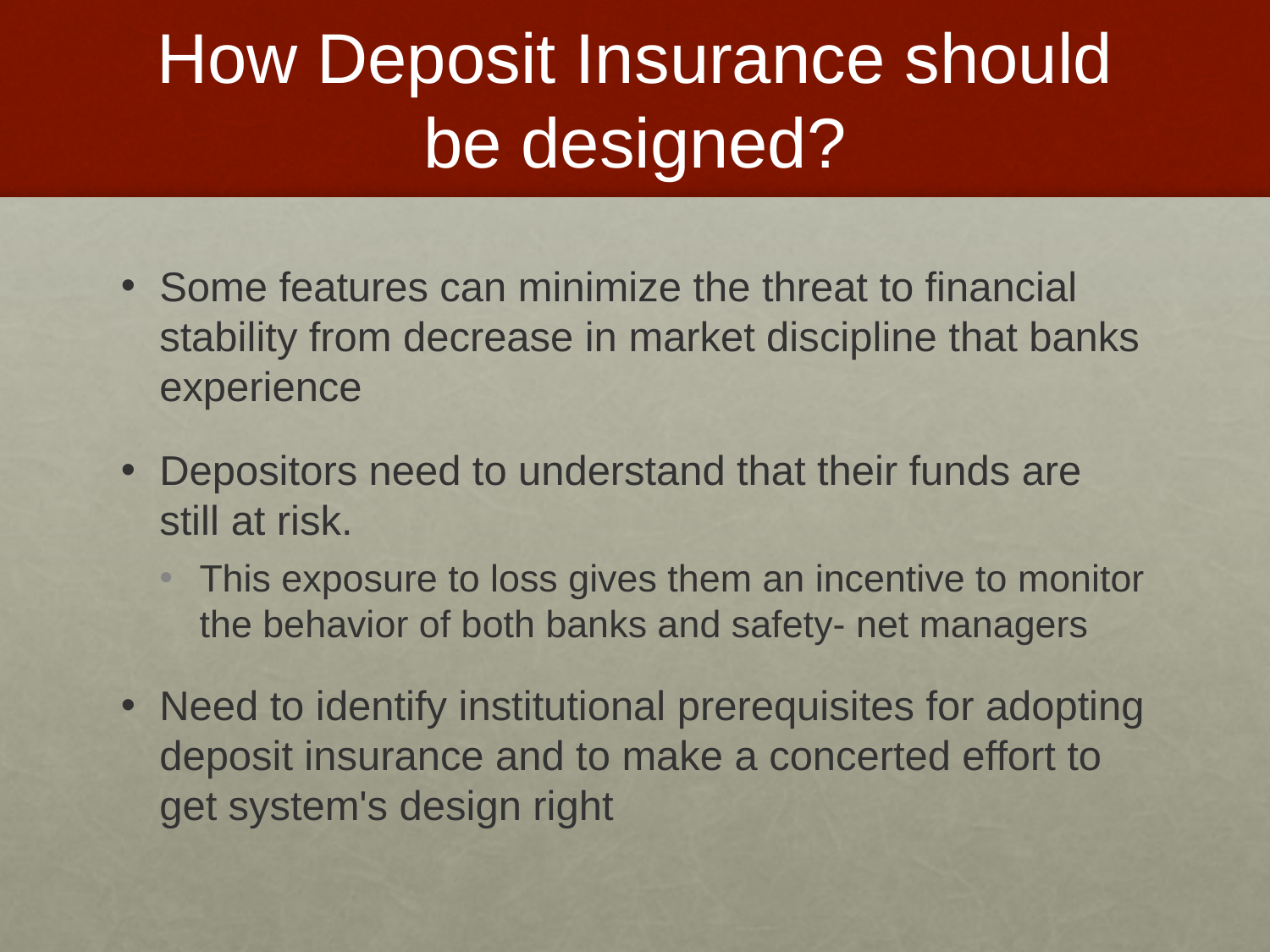

# How Deposit Insurance should be designed?
Some features can minimize the threat to financial stability from decrease in market discipline that banks experience
Depositors need to understand that their funds are still at risk.
This exposure to loss gives them an incentive to monitor the behavior of both banks and safety- net managers
Need to identify institutional prerequisites for adopting deposit insurance and to make a concerted effort to get system's design right